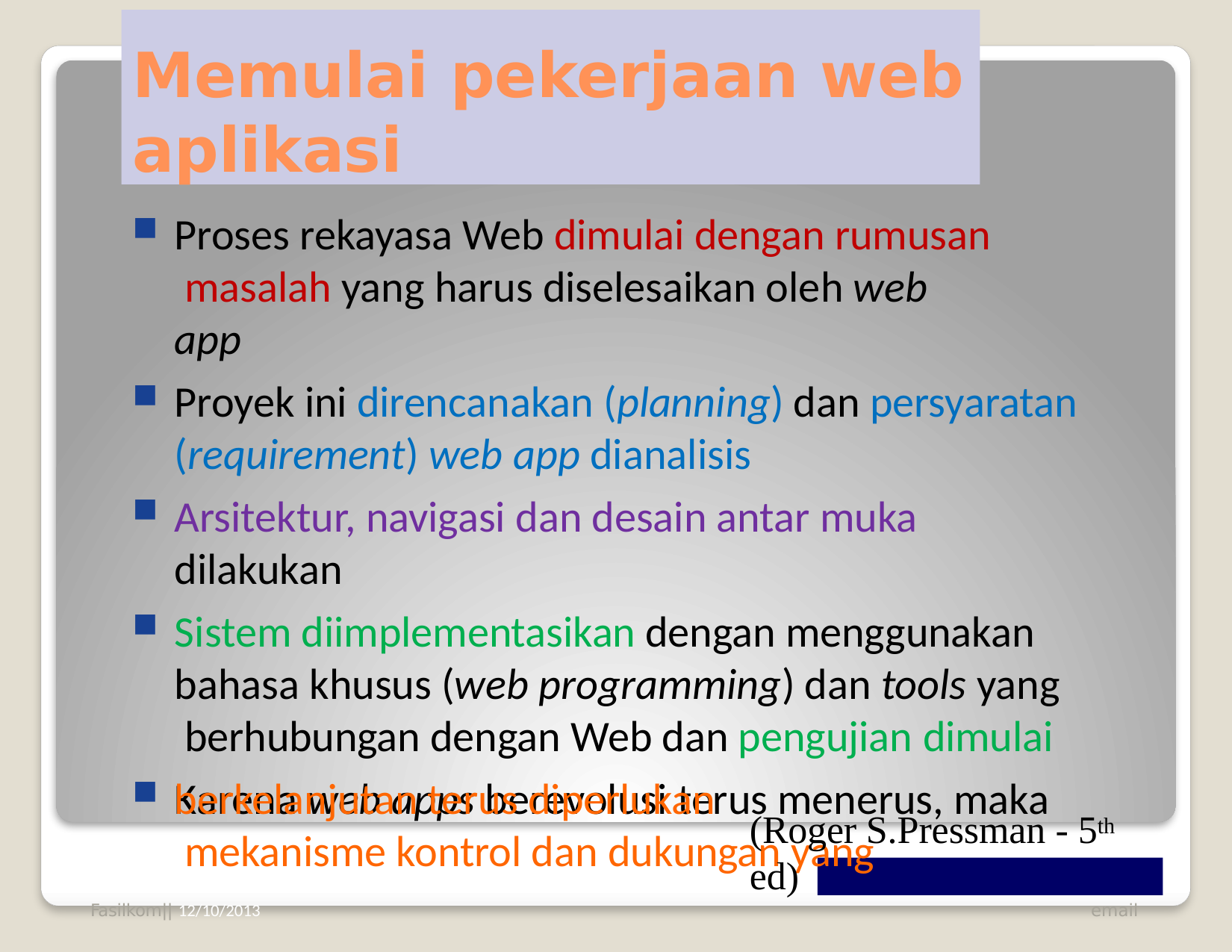

# Memulai pekerjaan web aplikasi
Proses rekayasa Web dimulai dengan rumusan  masalah yang harus diselesaikan oleh web app
Proyek ini direncanakan (planning) dan persyaratan  (requirement) web app dianalisis
Arsitektur, navigasi dan desain antar muka dilakukan
Sistem diimplementasikan dengan menggunakan  bahasa khusus (web programming) dan tools yang  berhubungan dengan Web dan pengujian dimulai
Karena web apps berevolusi terus menerus, maka  mekanisme kontrol dan dukungan yang
berkelanjutan terus diperlukan
(Roger S.Pressman - 5th ed)

Fasilkom|| 12/10/2013
email